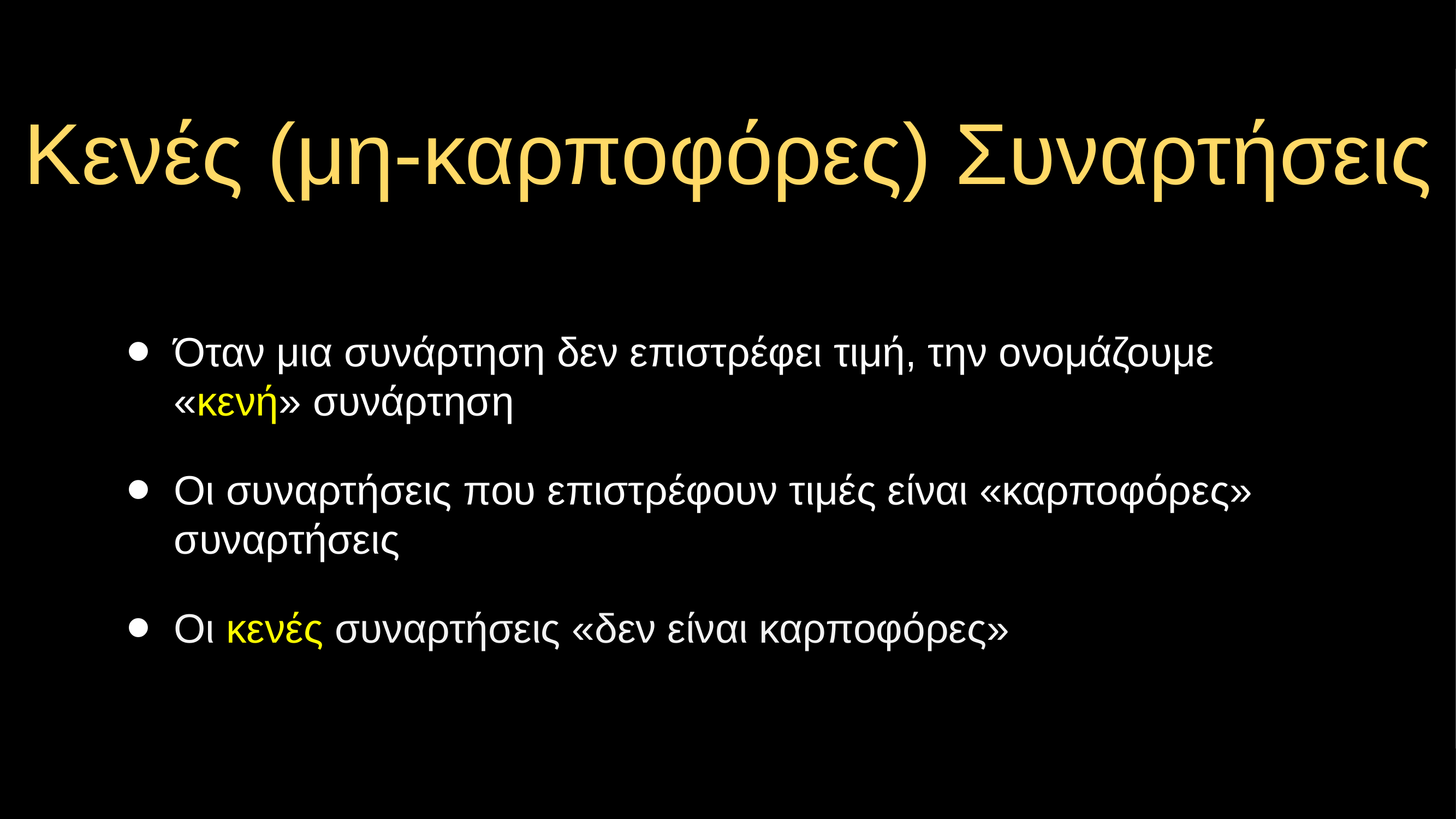

# Κενές (μη-καρποφόρες) Συναρτήσεις
Όταν μια συνάρτηση δεν επιστρέφει τιμή, την ονομάζουμε «κενή» συνάρτηση
Οι συναρτήσεις που επιστρέφουν τιμές είναι «καρποφόρες» συναρτήσεις
Οι κενές συναρτήσεις «δεν είναι καρποφόρες»